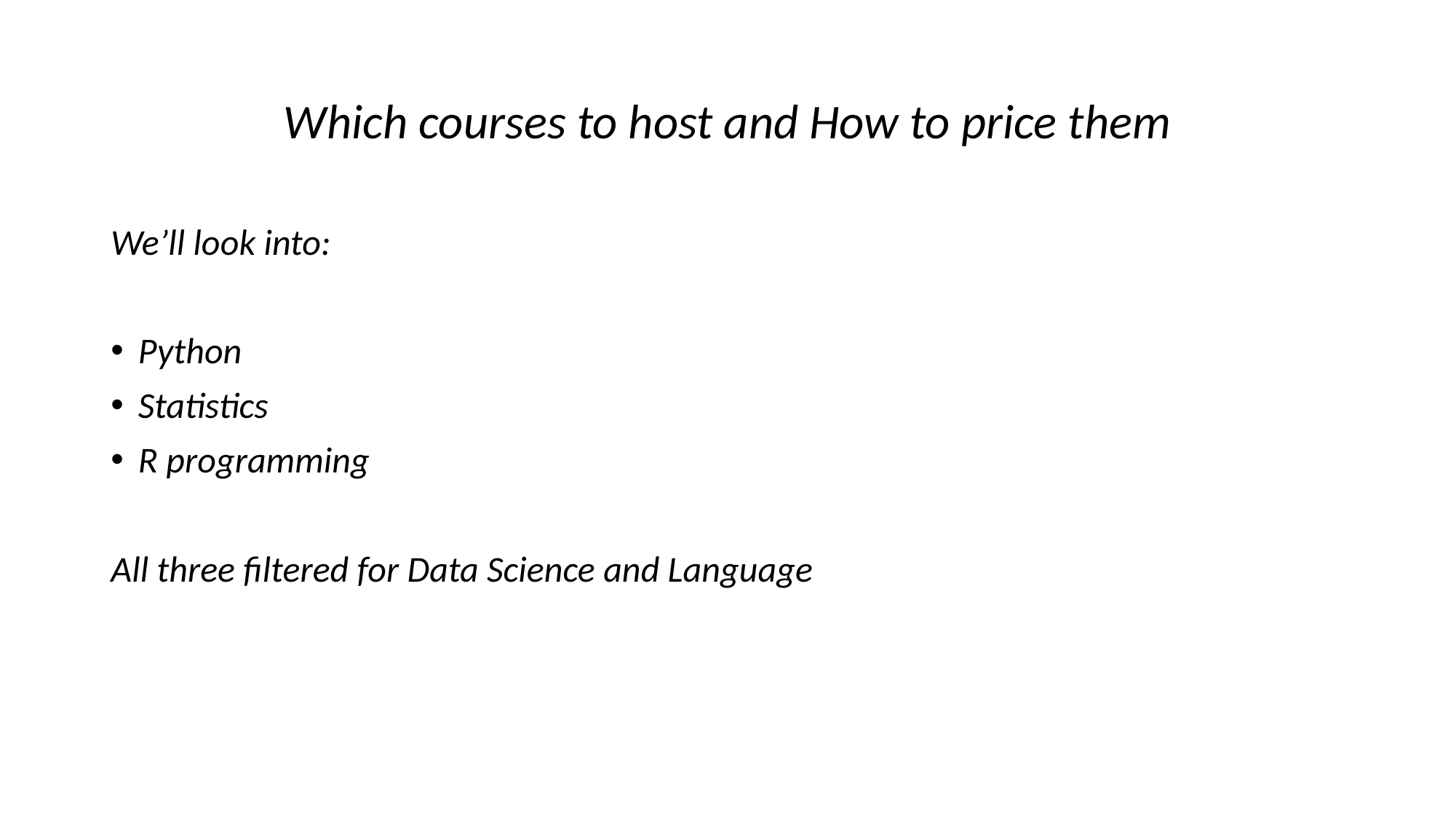

# Which courses to host and How to price them
We’ll look into:

Python
Statistics
R programming

All three filtered for Data Science and Language